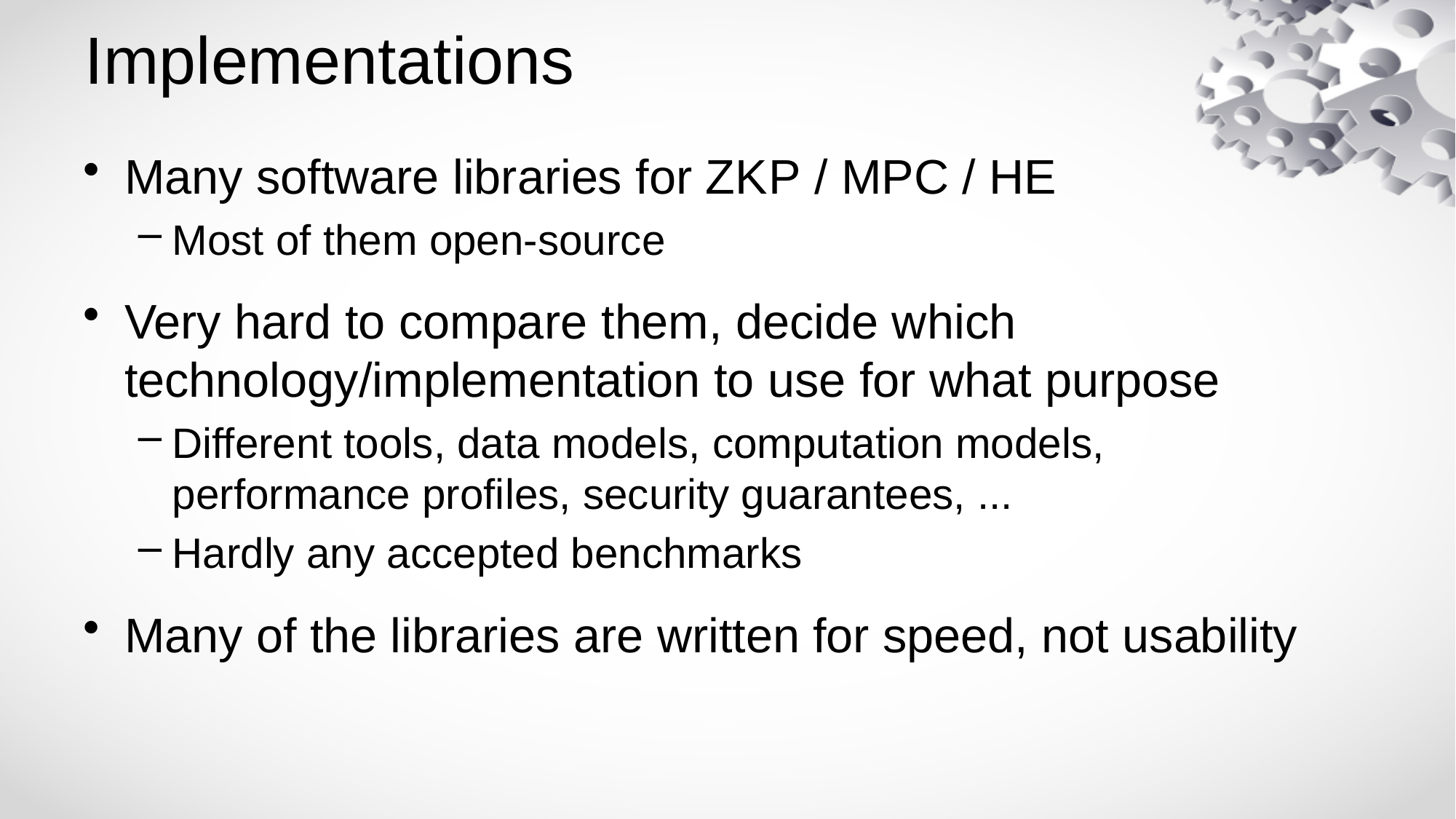

# Implementations
Many software libraries for ZKP / MPC / HE
Most of them open-source
Very hard to compare them, decide which technology/implementation to use for what purpose
Different tools, data models, computation models,
performance profiles, security guarantees, ...
Hardly any accepted benchmarks
Many of the libraries are written for speed, not usability